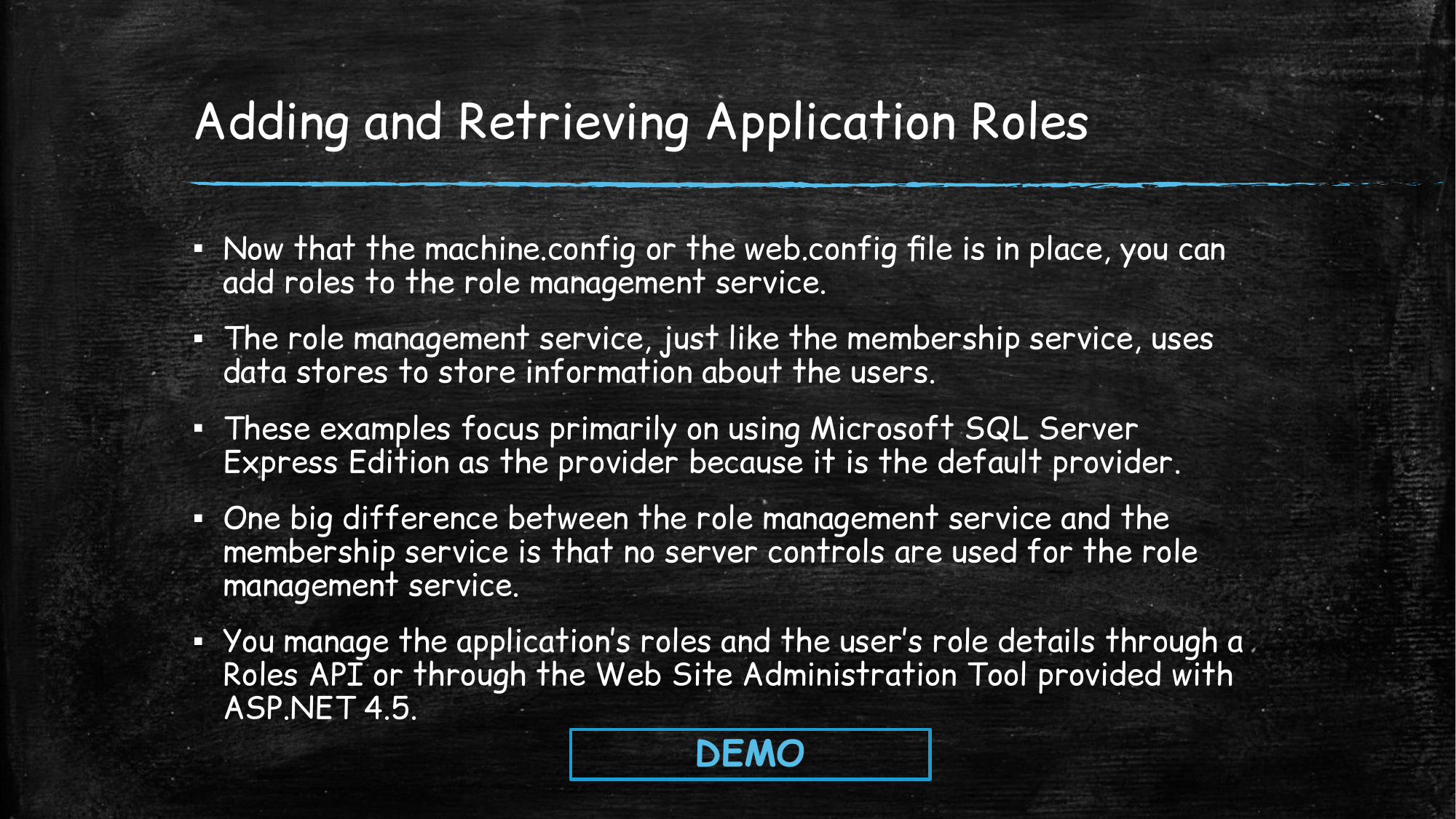

# Adding and Retrieving Application Roles
Now that the machine.config or the web.config ﬁle is in place, you can add roles to the role management service.
The role management service, just like the membership service, uses data stores to store information about the users.
These examples focus primarily on using Microsoft SQL Server Express Edition as the provider because it is the default provider.
One big difference between the role management service and the membership service is that no server controls are used for the role management service.
You manage the application’s roles and the user’s role details through a Roles API or through the Web Site Administration Tool provided with ASP.NET 4.5.

DEMO